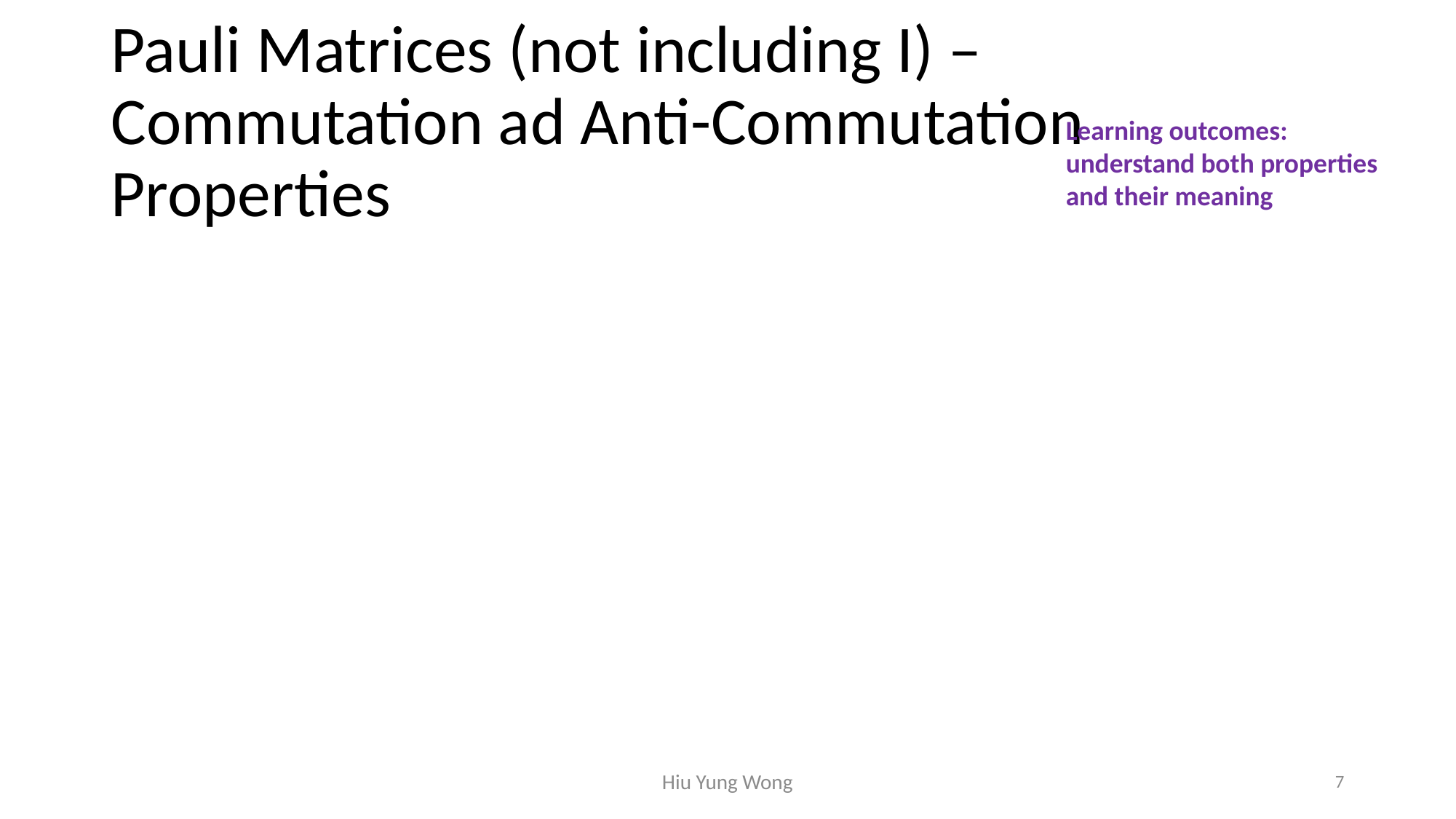

# Pauli Matrices (not including I) – Commutation ad Anti-Commutation Properties
Learning outcomes: understand both properties and their meaning
Hiu Yung Wong
7